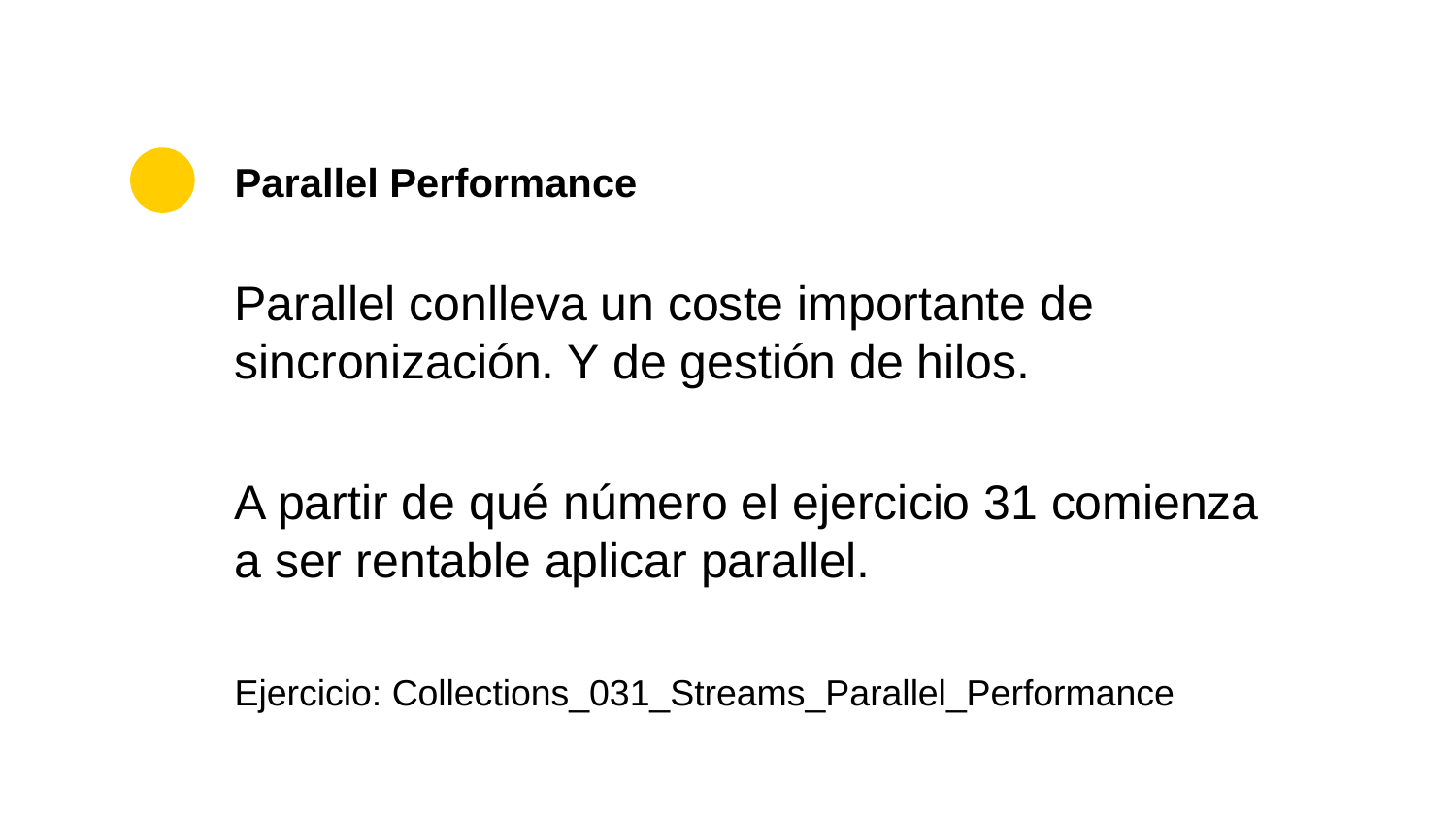

# Parallel Performance
Parallel conlleva un coste importante de sincronización. Y de gestión de hilos.

A partir de qué número el ejercicio 31 comienza a ser rentable aplicar parallel.

Ejercicio: Collections_031_Streams_Parallel_Performance